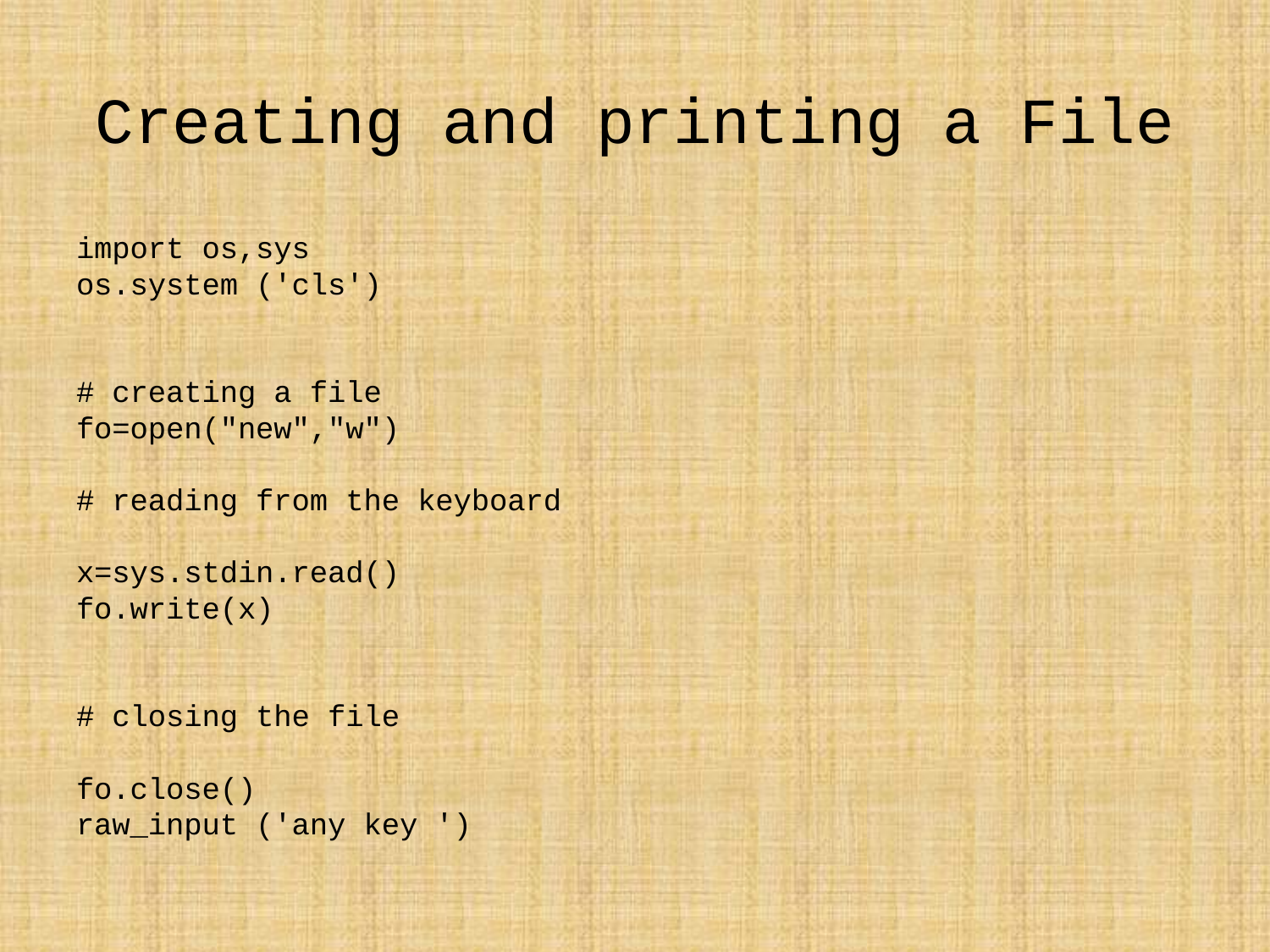

# Creating and printing a File
import os,sys
os.system ('cls')

# creating a file
fo=open("new","w")

# reading from the keyboard

x=sys.stdin.read()
fo.write(x)

# closing the file

fo.close()
raw_input ('any key ')